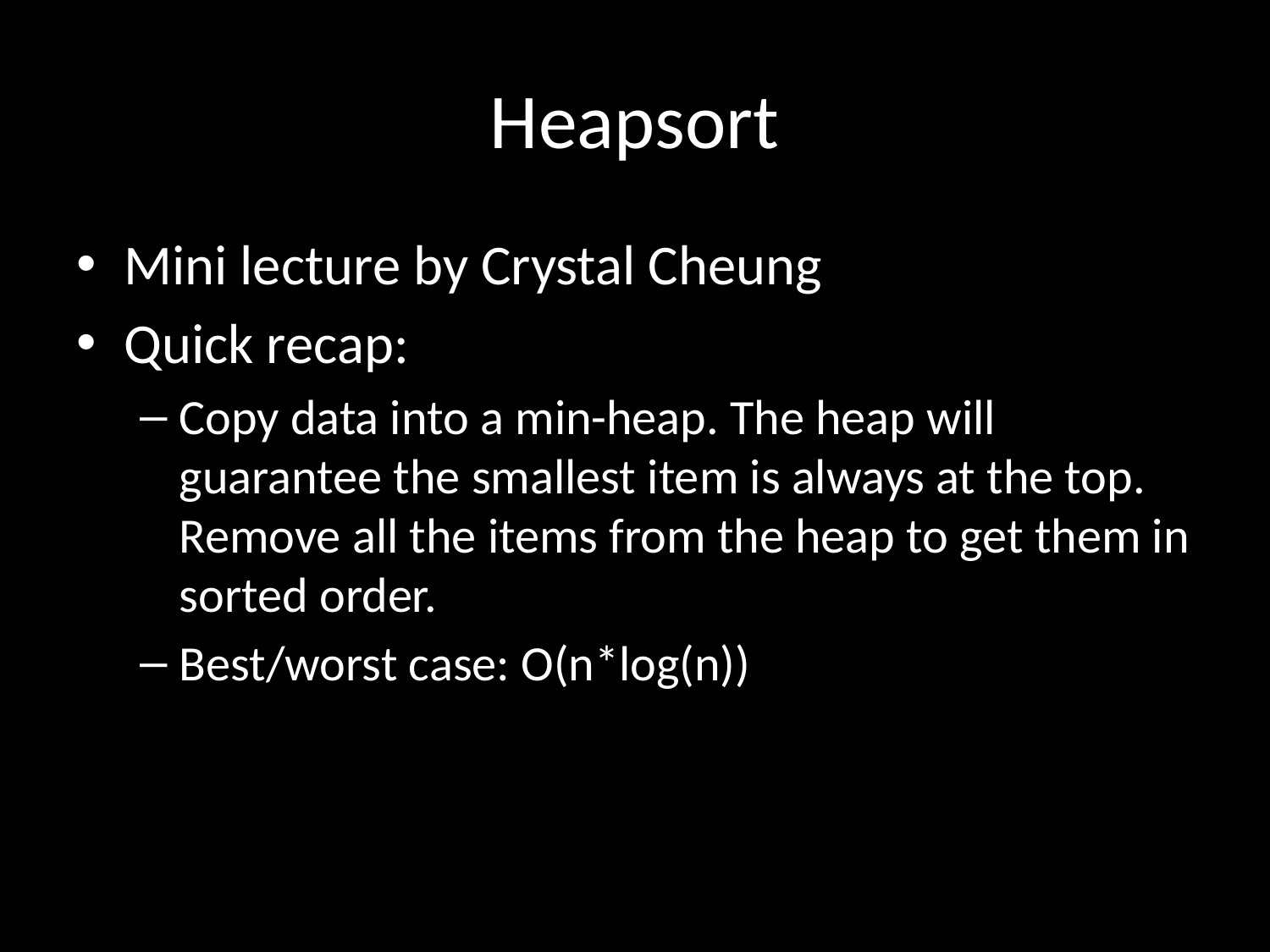

# Heapsort
Mini lecture by Crystal Cheung
Quick recap:
Copy data into a min-heap. The heap will guarantee the smallest item is always at the top. Remove all the items from the heap to get them in sorted order.
Best/worst case: O(n*log(n))